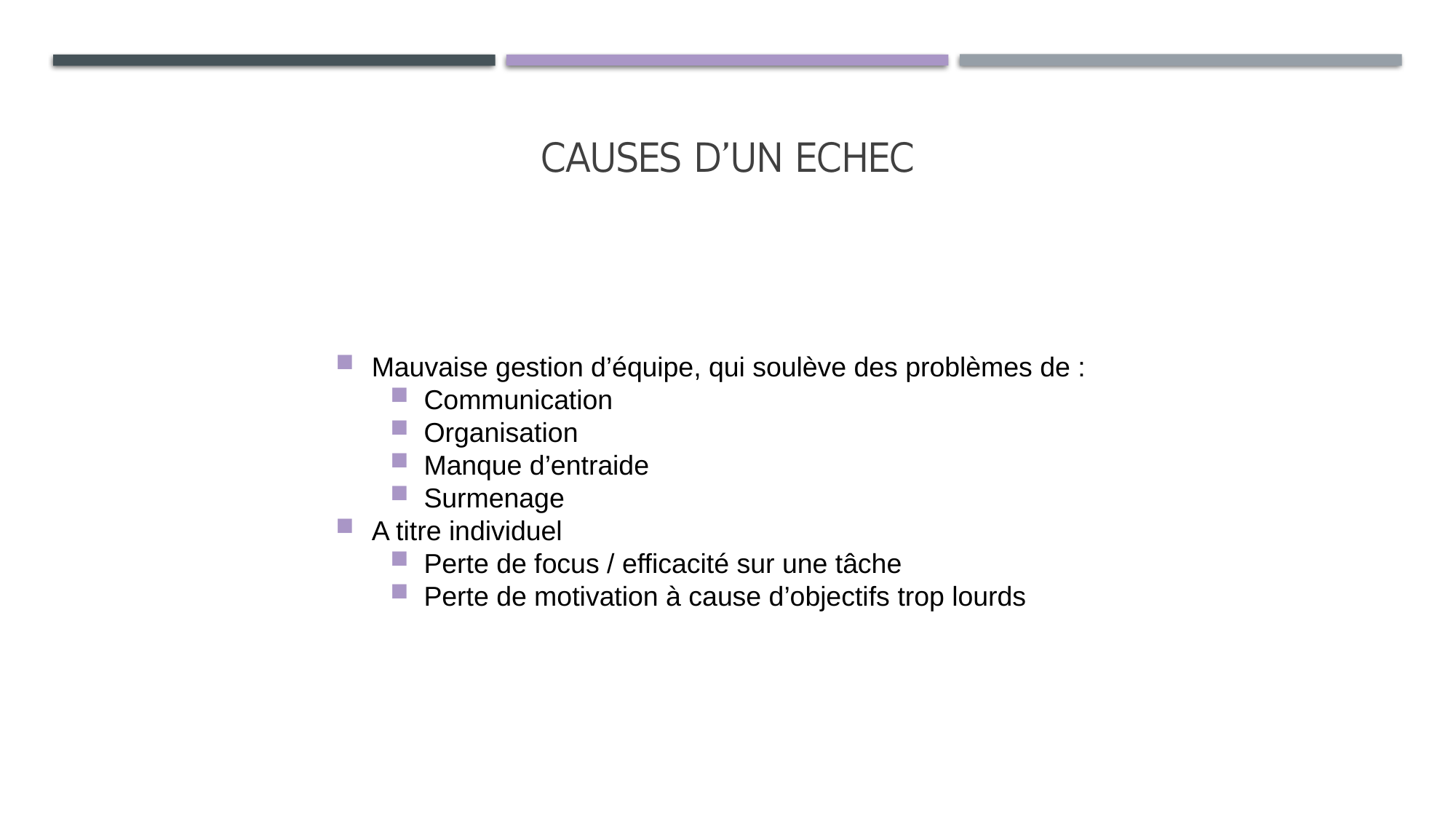

# Causes d’un echec
Mauvaise gestion d’équipe, qui soulève des problèmes de :
Communication
Organisation
Manque d’entraide
Surmenage
A titre individuel
Perte de focus / efficacité sur une tâche
Perte de motivation à cause d’objectifs trop lourds